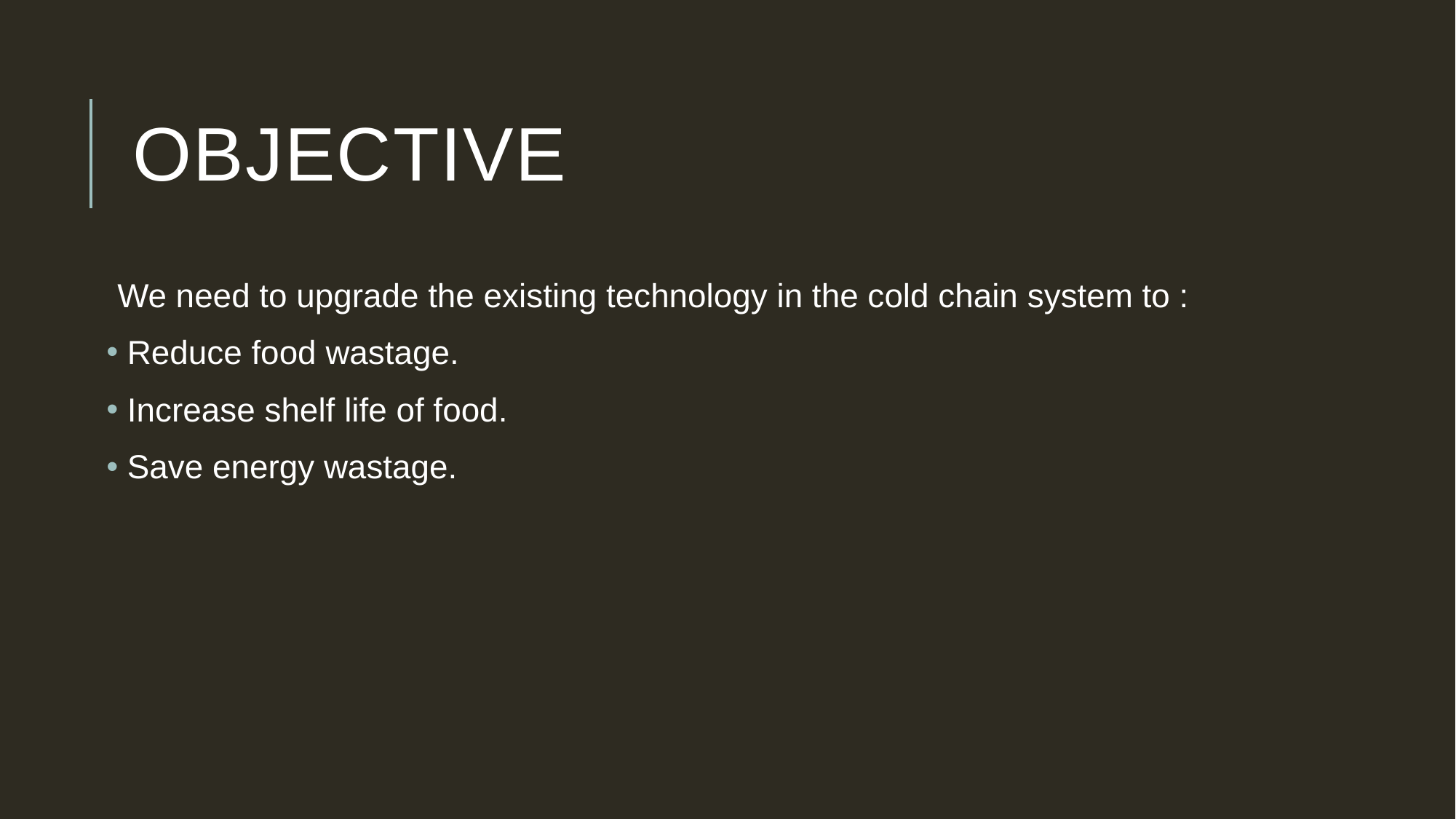

# OBJECTIVE
We need to upgrade the existing technology in the cold chain system to :
 Reduce food wastage.
 Increase shelf life of food.
 Save energy wastage.